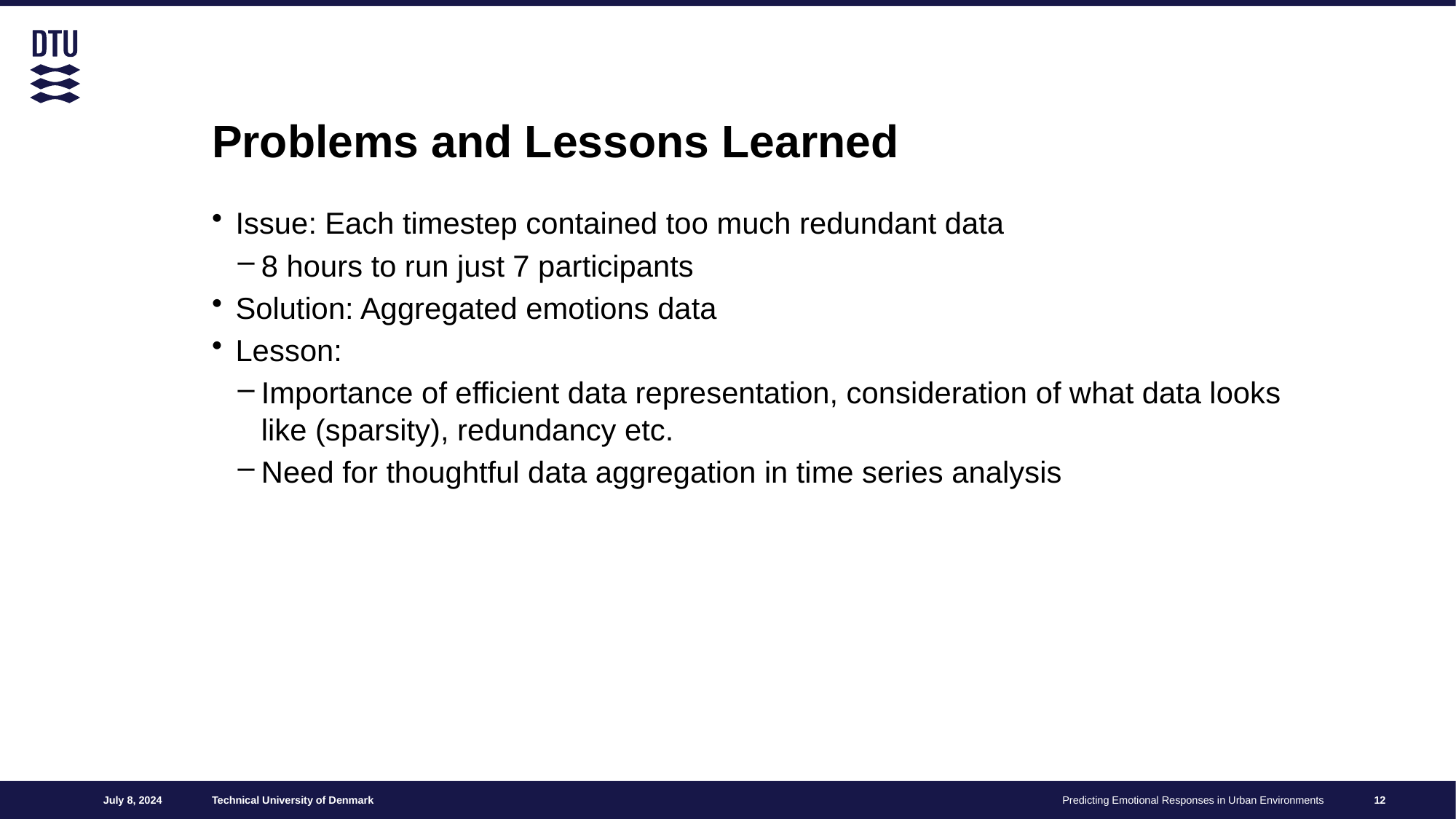

# Problems and Lessons Learned
Issue: Each timestep contained too much redundant data
8 hours to run just 7 participants
Solution: Aggregated emotions data
Lesson:
Importance of efficient data representation, consideration of what data looks like (sparsity), redundancy etc.
Need for thoughtful data aggregation in time series analysis
July 8, 2024

Predicting Emotional Responses in Urban Environments
12